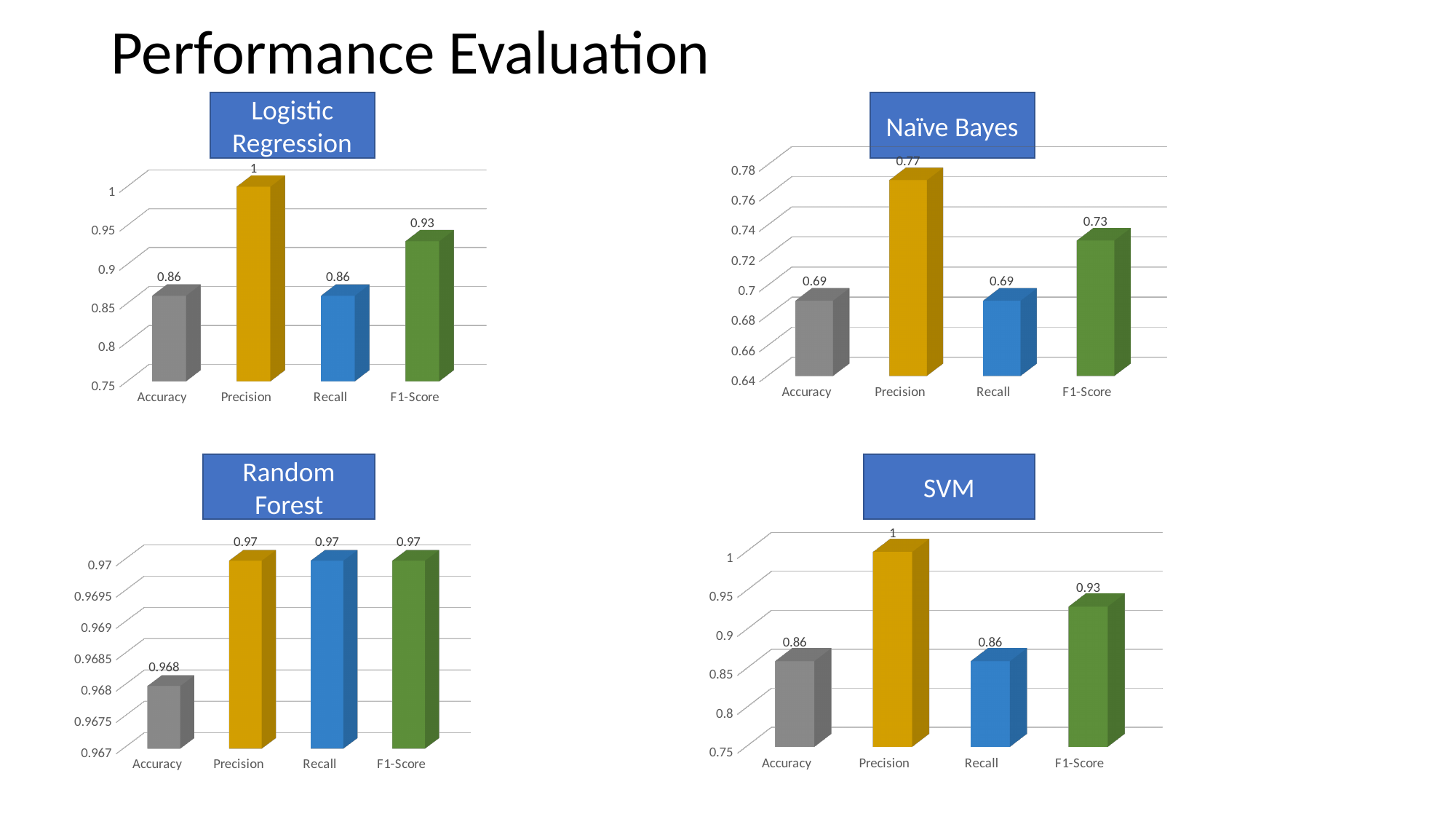

# Performance Evaluation

Logistic Regression
Naïve Bayes

[unsupported chart]

[unsupported chart]

Random Forest
SVM

[unsupported chart]

[unsupported chart]